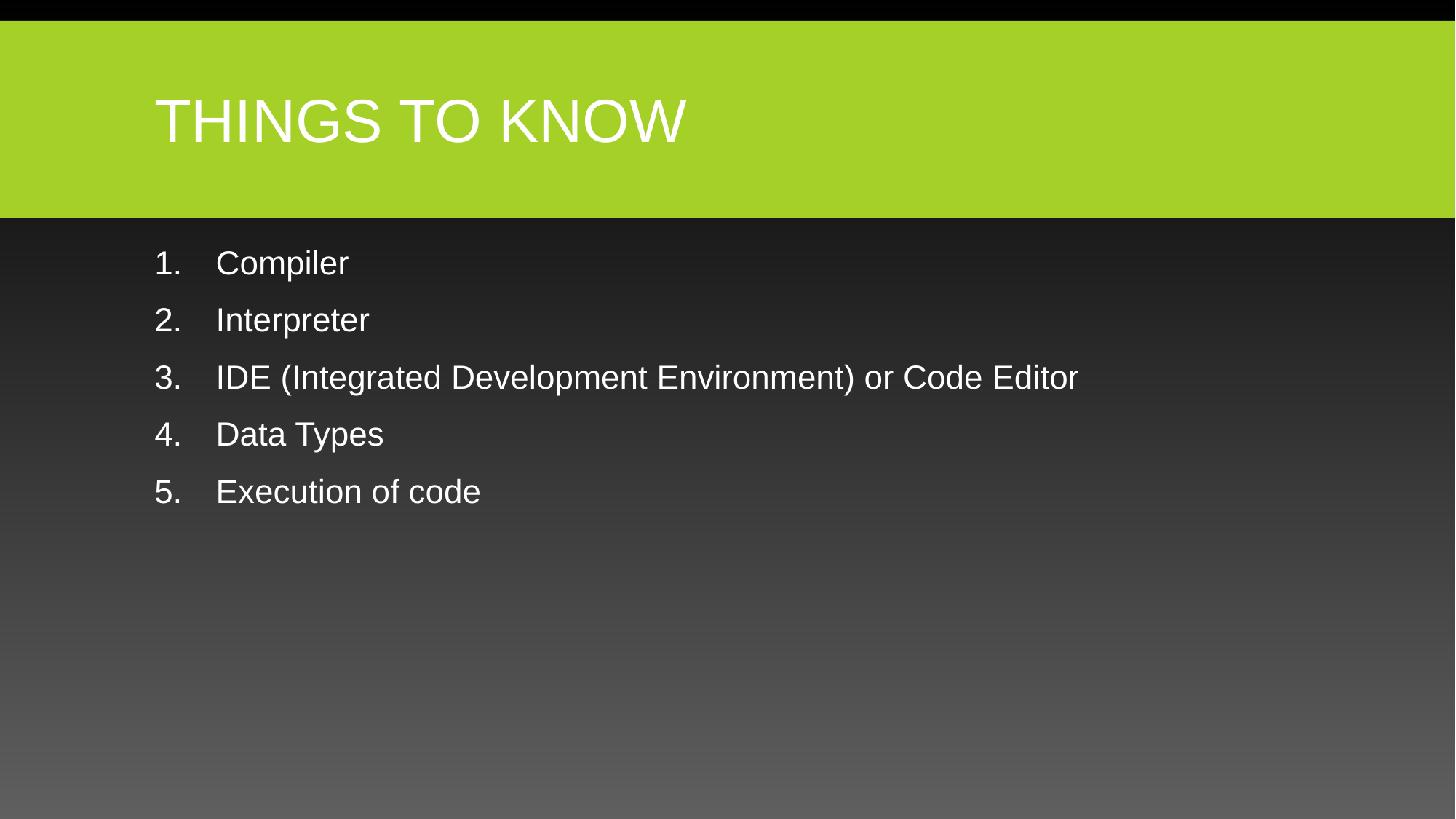

# Things to know
Compiler
Interpreter
IDE (Integrated Development Environment) or Code Editor
Data Types
Execution of code